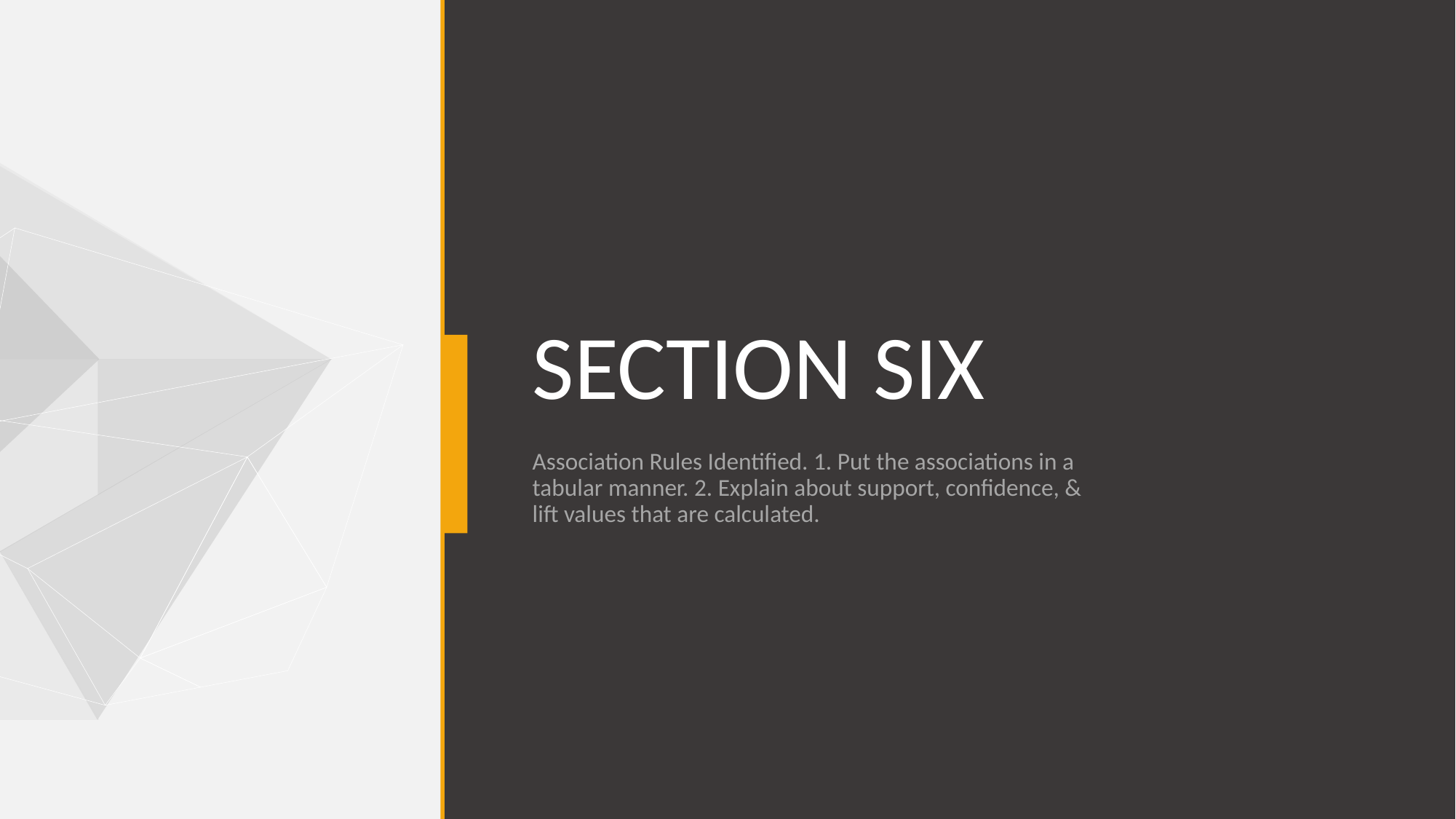

# SECTION SIX
Association Rules Identified. 1. Put the associations in a tabular manner. 2. Explain about support, confidence, & lift values that are calculated.